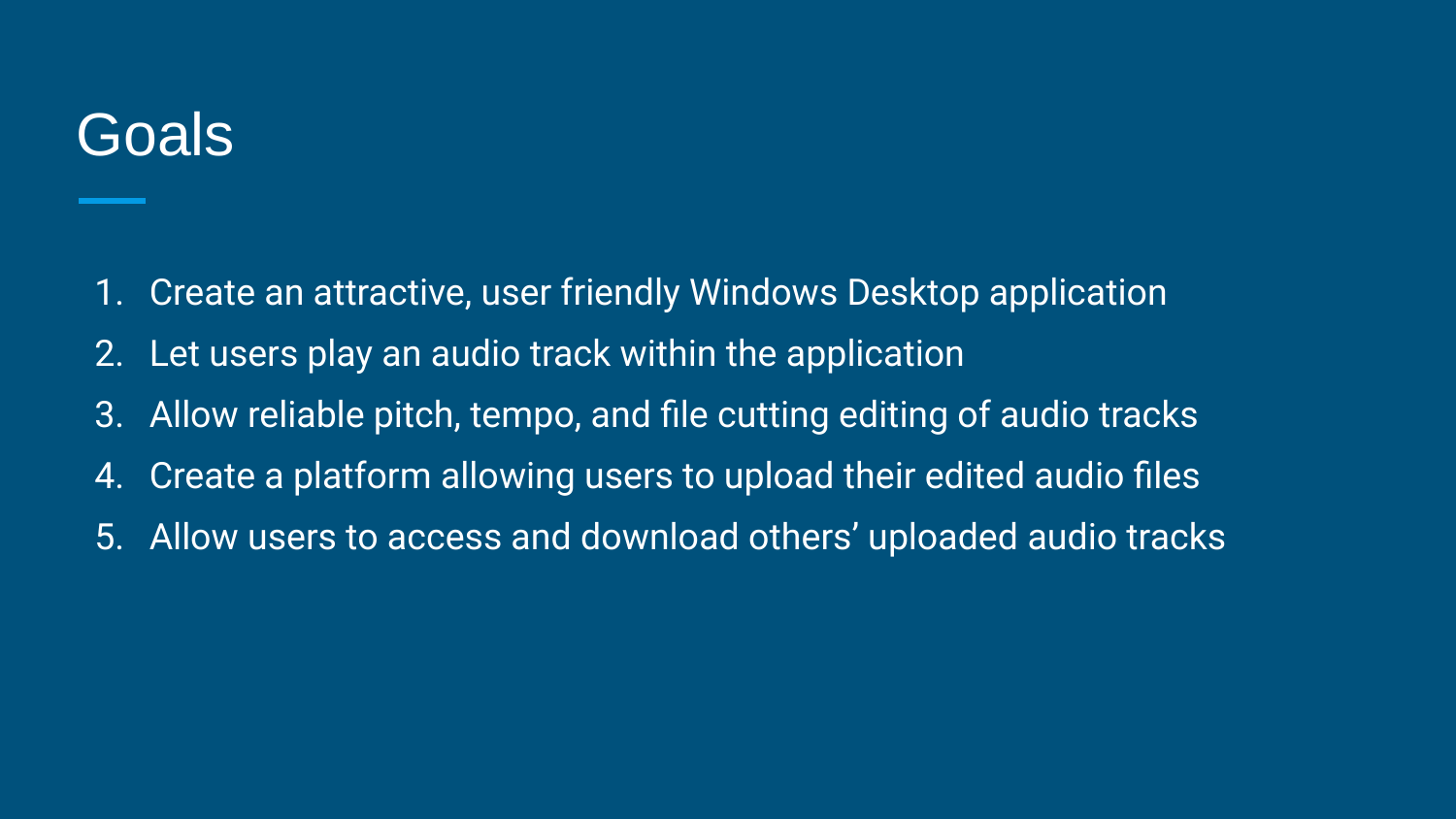

# Goals
Create an attractive, user friendly Windows Desktop application
Let users play an audio track within the application
Allow reliable pitch, tempo, and file cutting editing of audio tracks
Create a platform allowing users to upload their edited audio files
Allow users to access and download others’ uploaded audio tracks